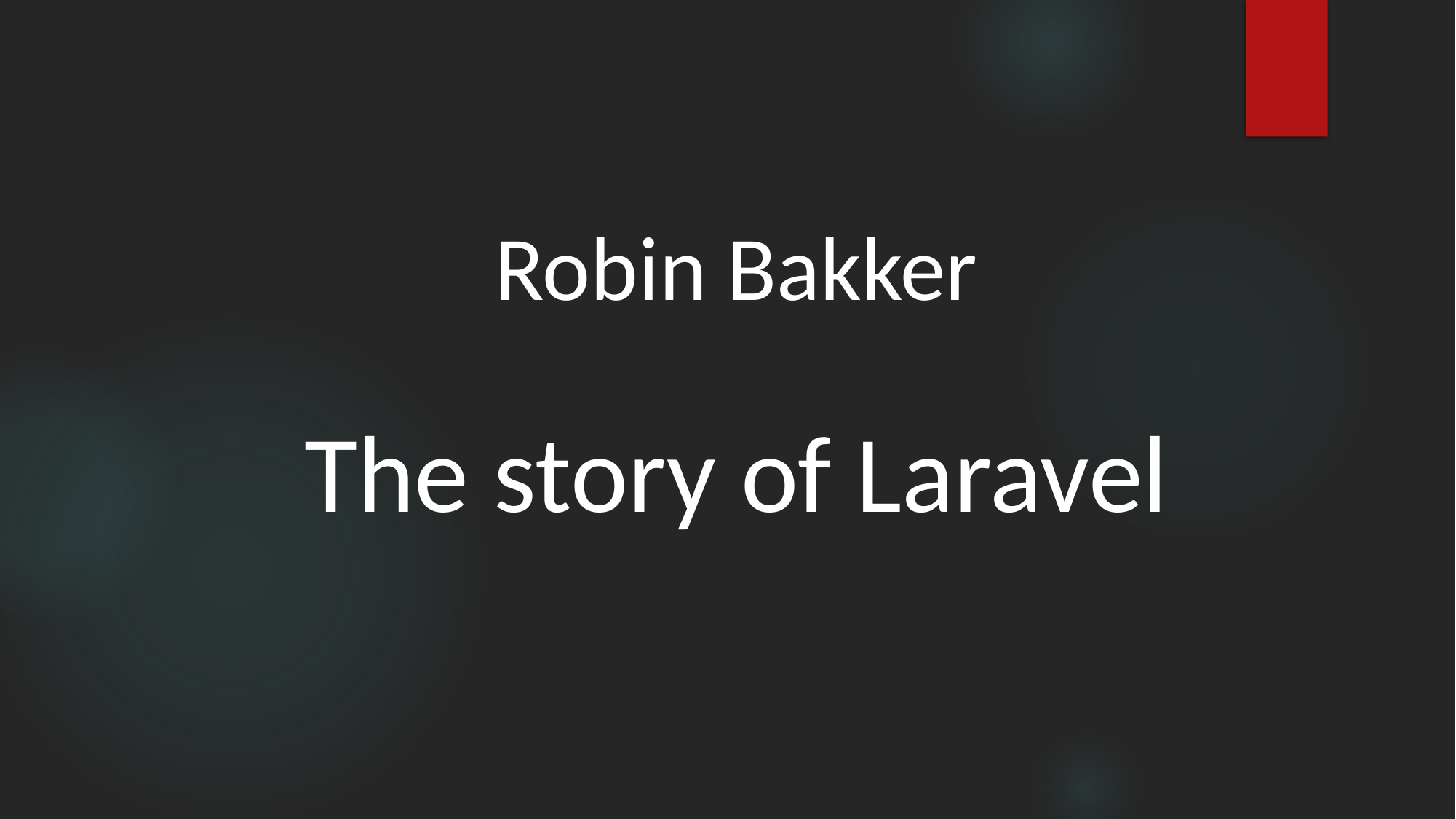

# Robin Bakker The story of Laravel